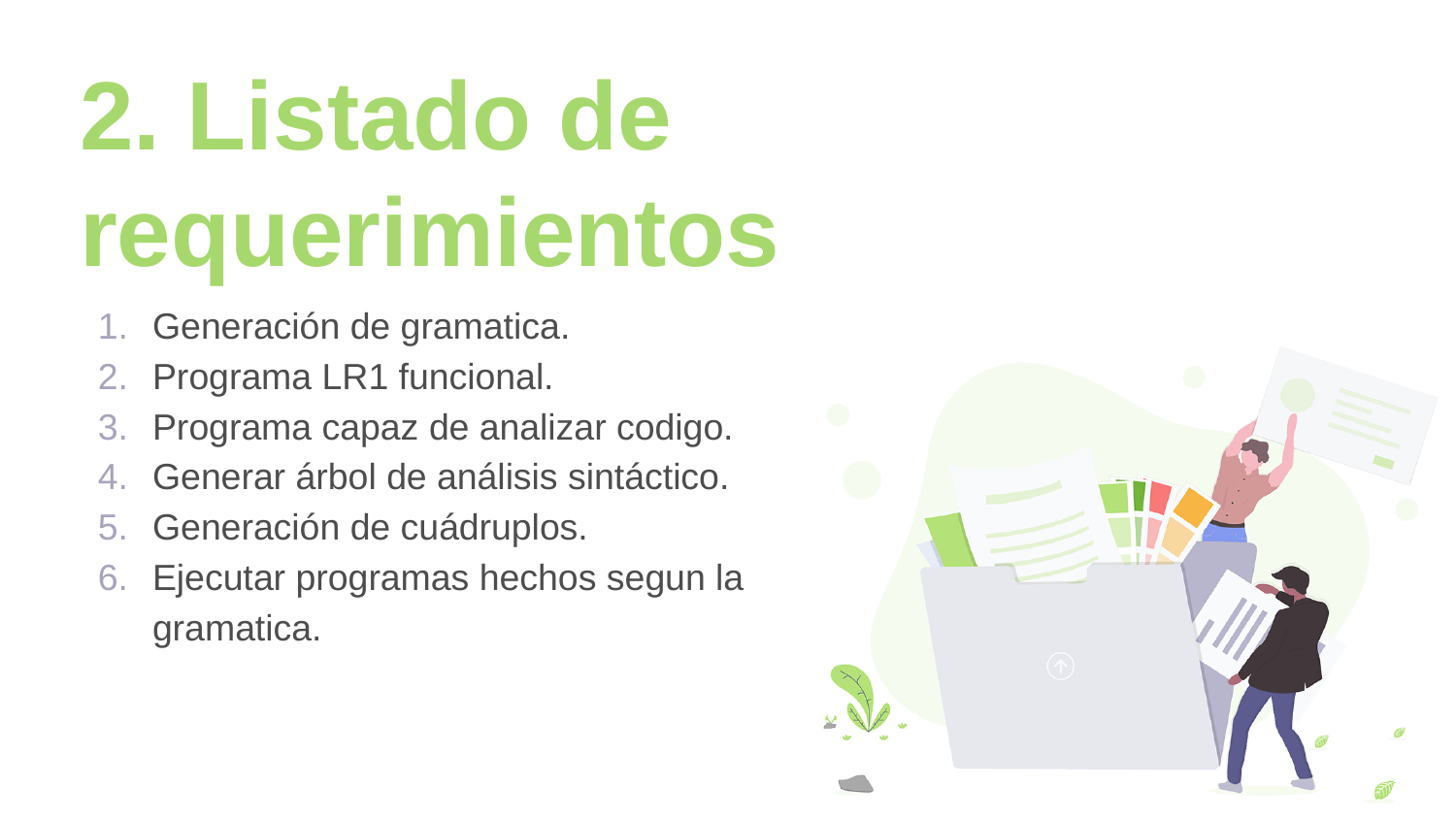

2. Listado de requerimientos
Generación de gramatica.
Programa LR1 funcional.
Programa capaz de analizar codigo.
Generar árbol de análisis sintáctico.
Generación de cuádruplos.
Ejecutar programas hechos segun la gramatica.